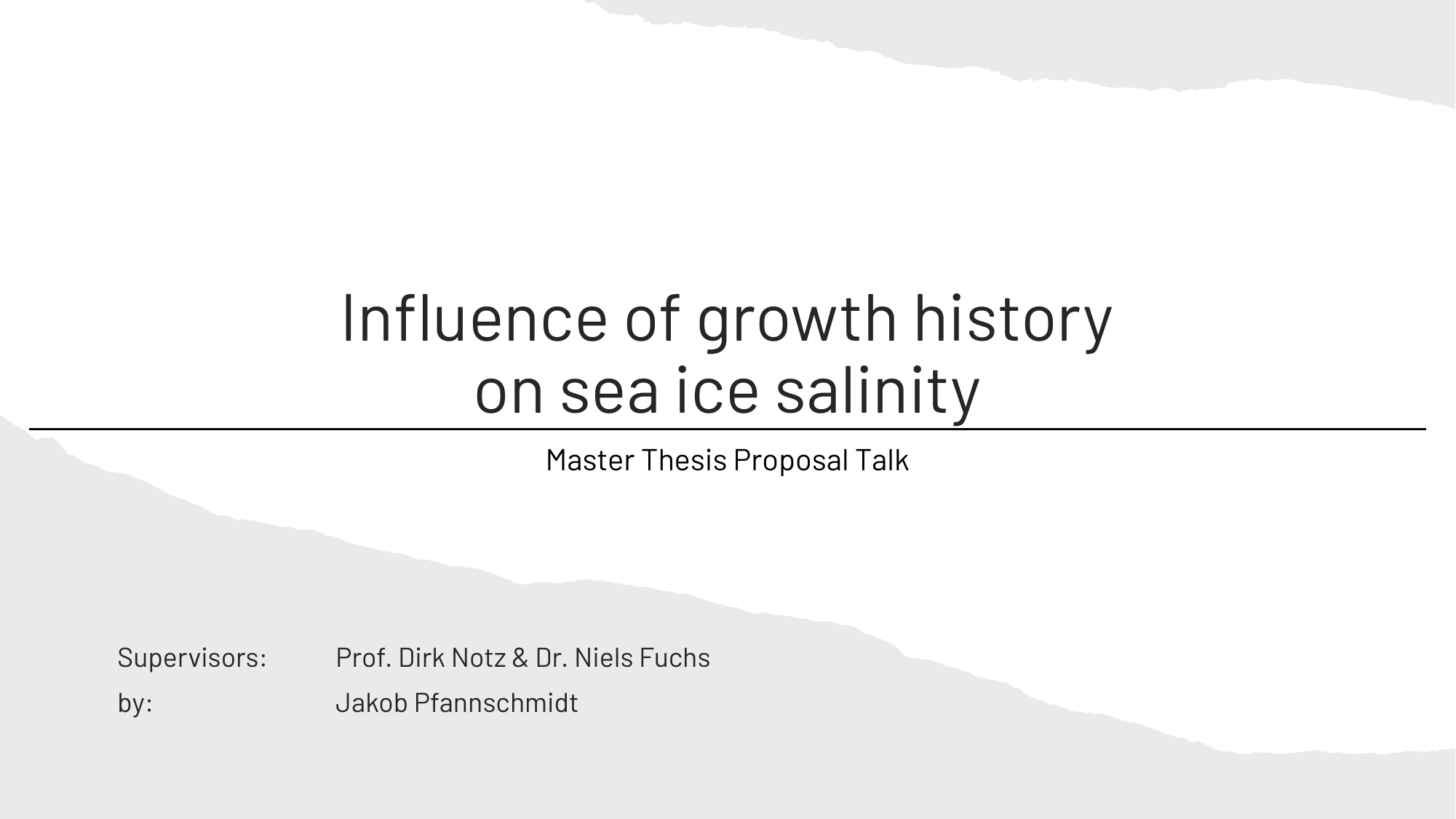

# Influence of growth history on sea ice salinity

Master Thesis Proposal Talk
Supervisors:  	Prof. Dirk Notz & Dr. Niels Fuchs
by:		Jakob Pfannschmidt